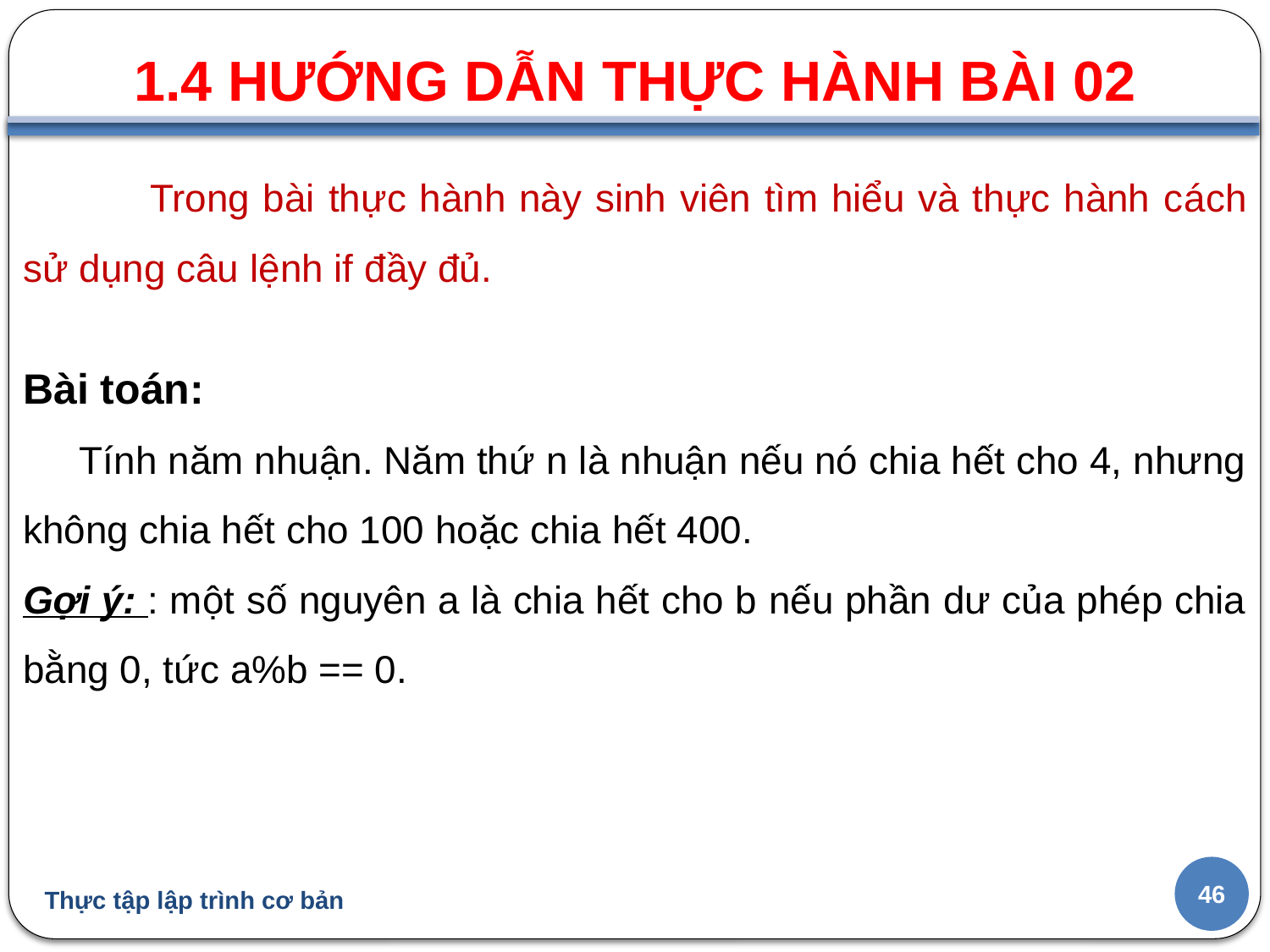

1.4 HƯỚNG DẪN THỰC HÀNH BÀI 02
#
	Trong bài thực hành này sinh viên tìm hiểu và thực hành cách sử dụng câu lệnh if đầy đủ.

Bài toán:
	Tính năm nhuận. Năm thứ n là nhuận nếu nó chia hết cho 4, nhưng không chia hết cho 100 hoặc chia hết 400.
Gợi ý: : một số nguyên a là chia hết cho b nếu phần dư của phép chia bằng 0, tức a%b == 0.

46
Thực tập lập trình cơ bản